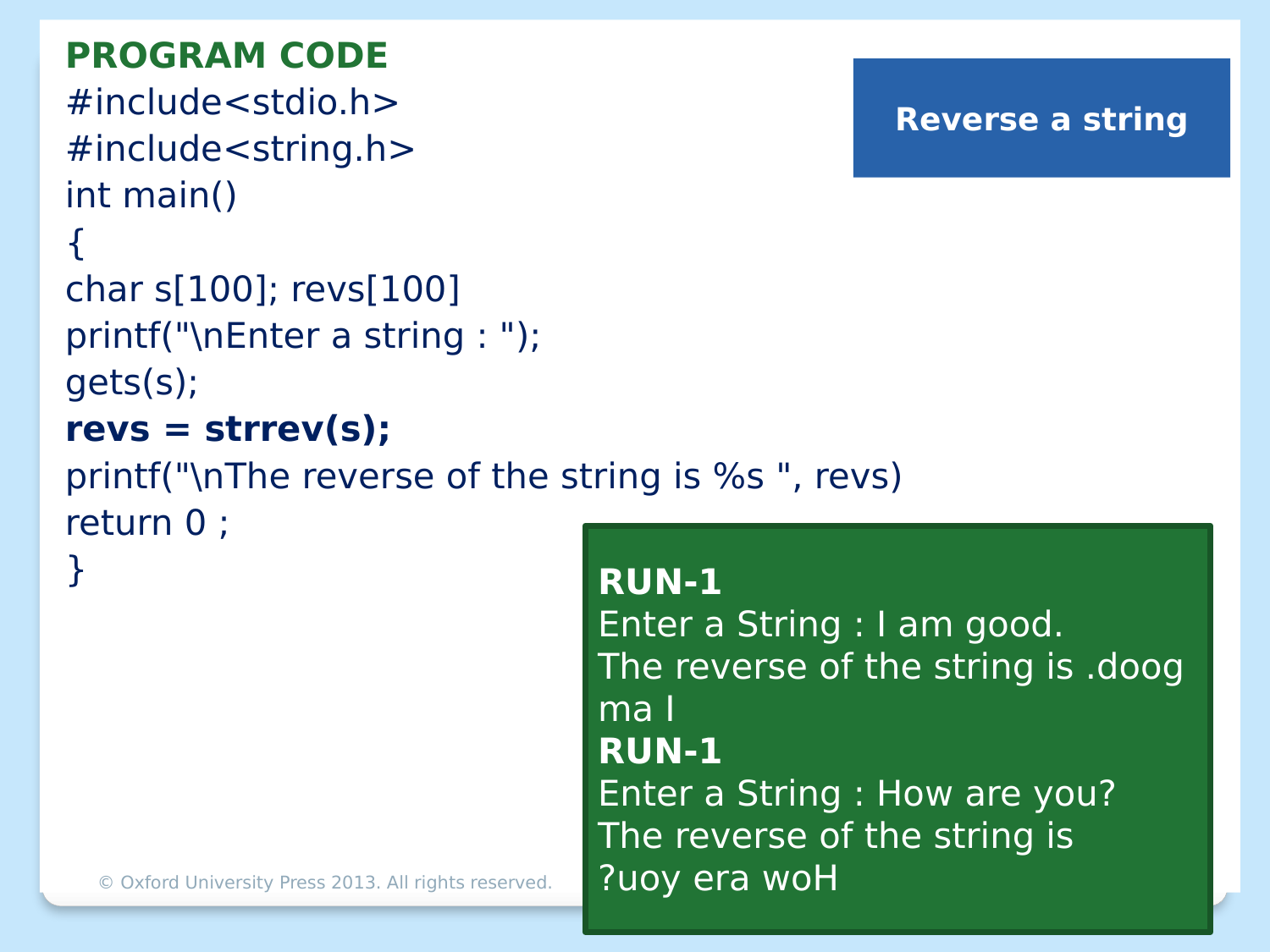

PROGRAM CODE
#include<stdio.h>
#include<string.h>
int main()
{
char s[100]; revs[100]
printf("\nEnter a string : ");
gets(s);
revs = strrev(s);
printf("\nThe reverse of the string is %s ", revs)
return 0 ;
}
Reverse a string
#
RUN-1
Enter a String : I am good.
The reverse of the string is .doog ma I
RUN-1
Enter a String : How are you?
The reverse of the string is
?uoy era woH
© Oxford University Press 2013. All rights reserved.